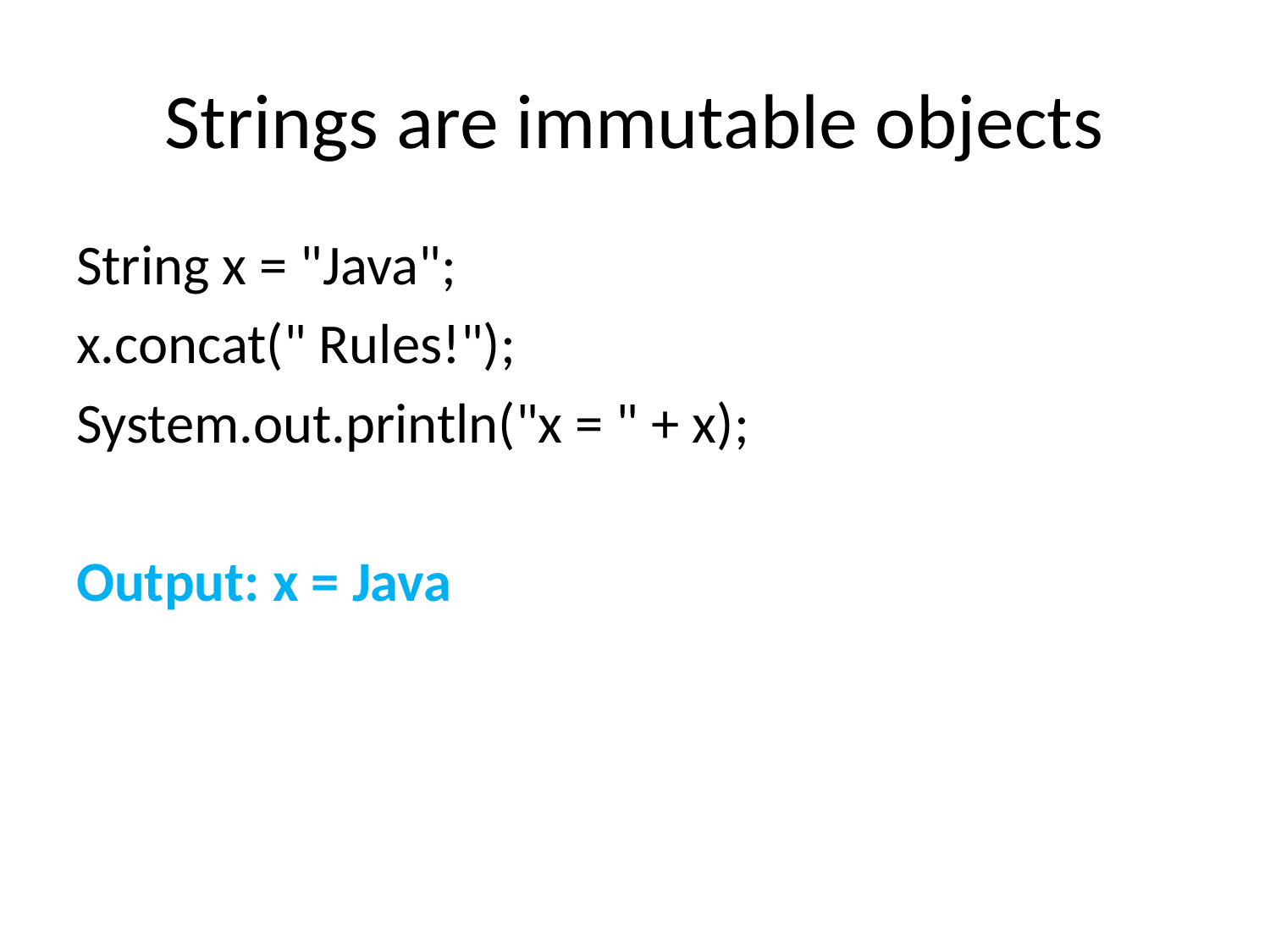

# Strings are immutable objects
String x = "Java";
x.concat(" Rules!");
System.out.println("x = " + x);

Output: x = Java